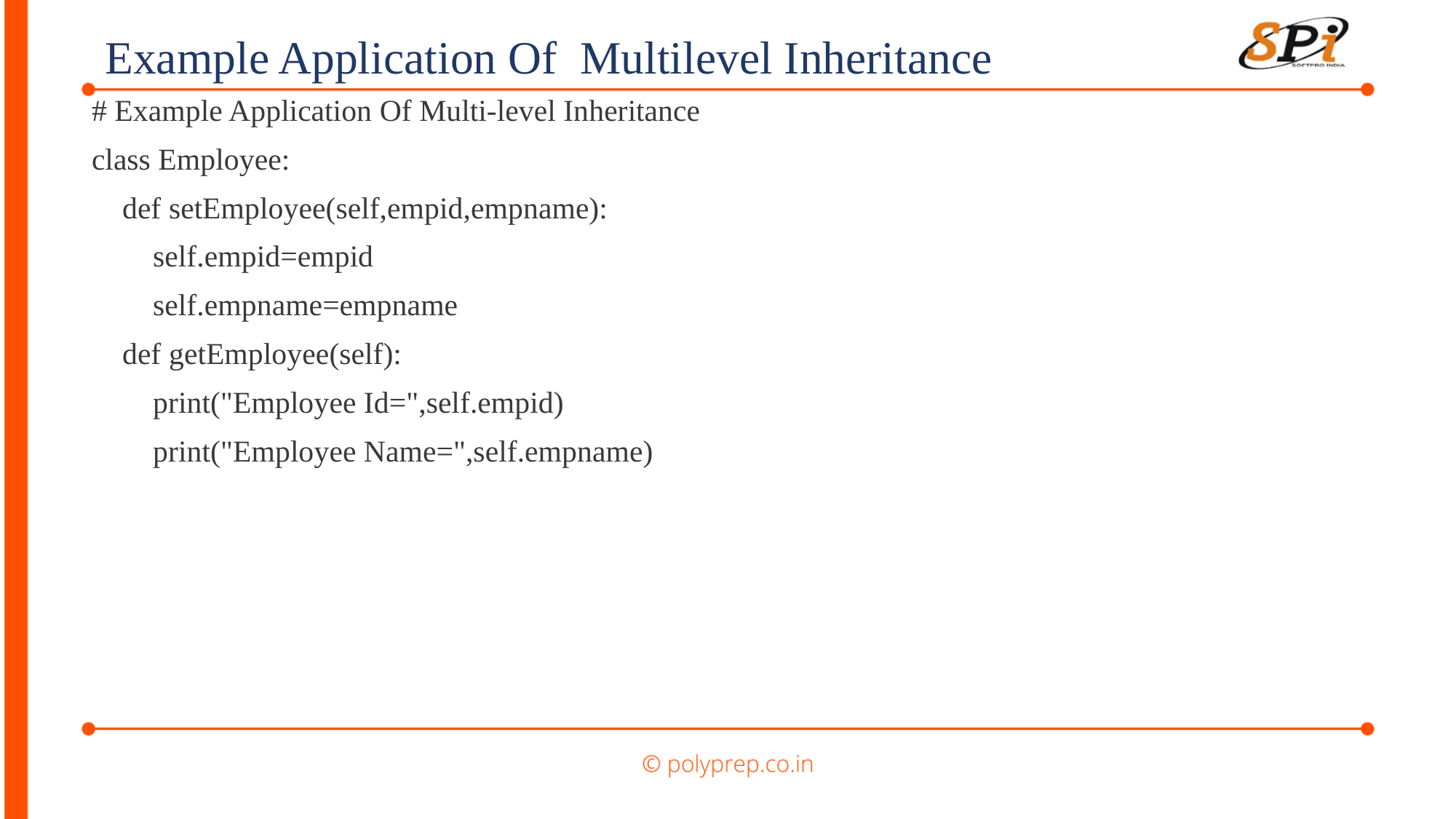

Example Application Of  Multilevel Inheritance
# Example Application Of Multi-level Inheritance
class Employee:
    def setEmployee(self,empid,empname):
        self.empid=empid
        self.empname=empname
    def getEmployee(self):
        print("Employee Id=",self.empid)
        print("Employee Name=",self.empname)